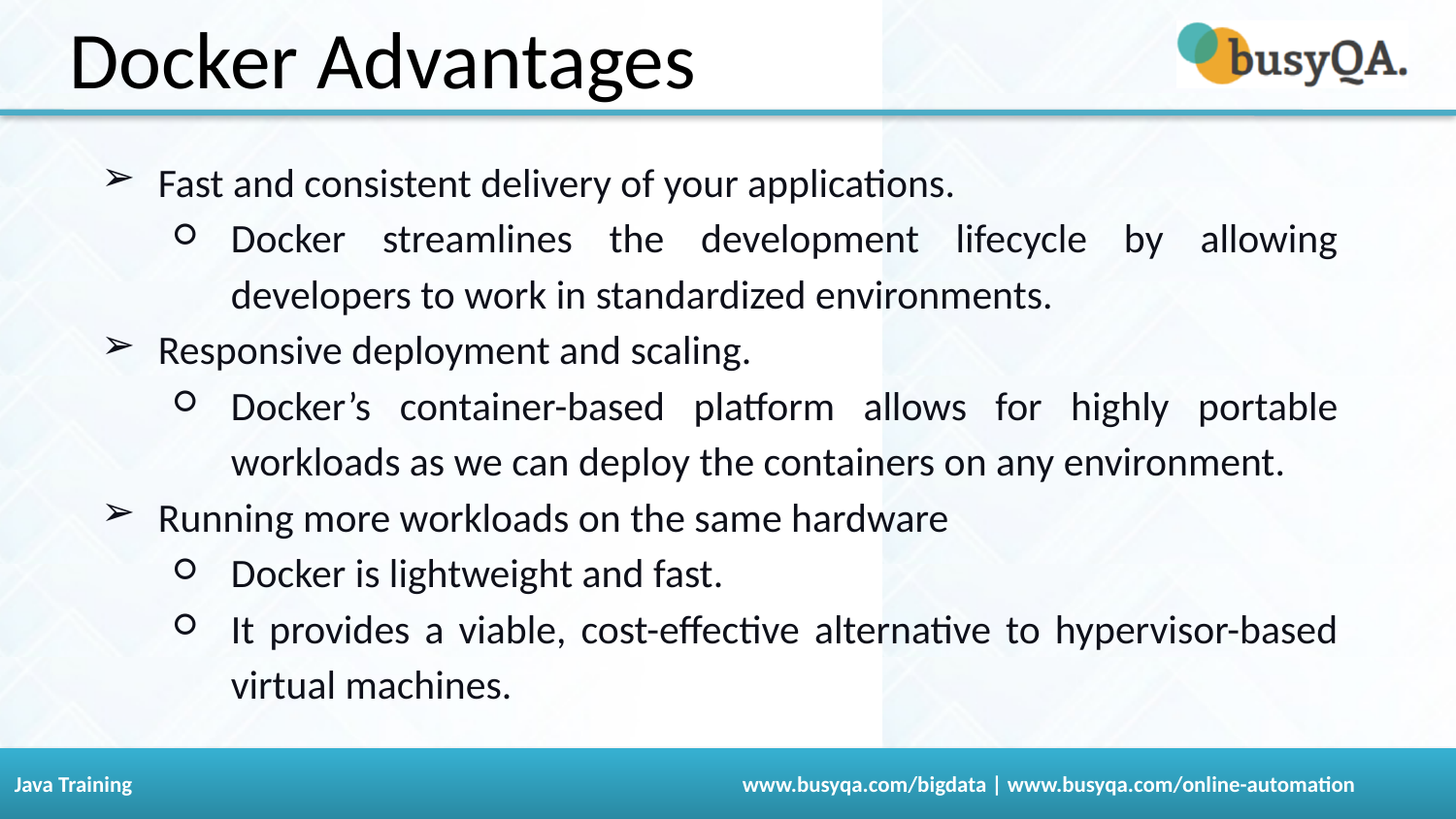

Docker Advantages
Fast and consistent delivery of your applications.
Docker streamlines the development lifecycle by allowing developers to work in standardized environments.
Responsive deployment and scaling.
Docker’s container-based platform allows for highly portable workloads as we can deploy the containers on any environment.
Running more workloads on the same hardware
Docker is lightweight and fast.
It provides a viable, cost-effective alternative to hypervisor-based virtual machines.